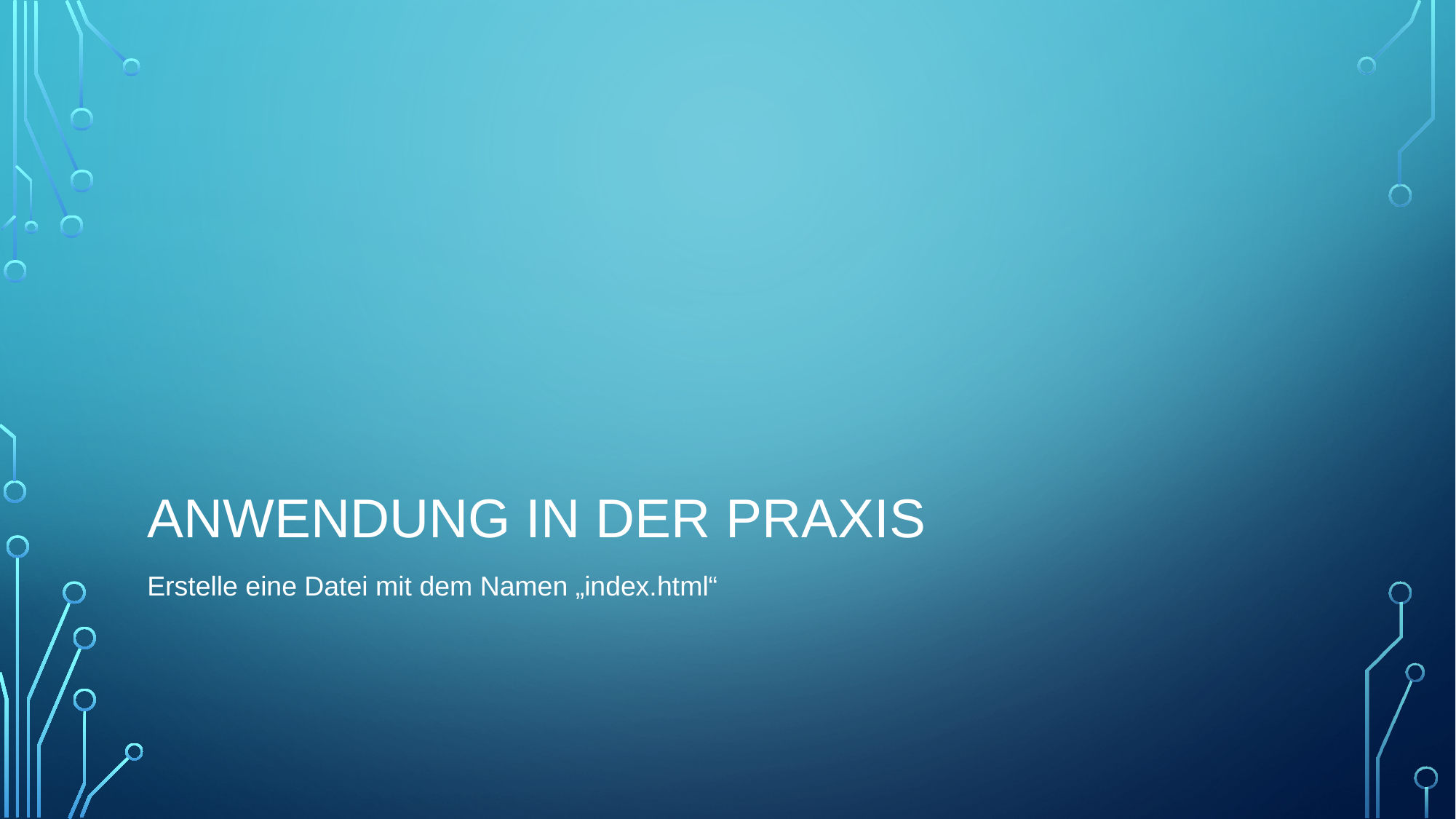

# Anwendung in der PRaxis
Erstelle eine Datei mit dem Namen „index.html“